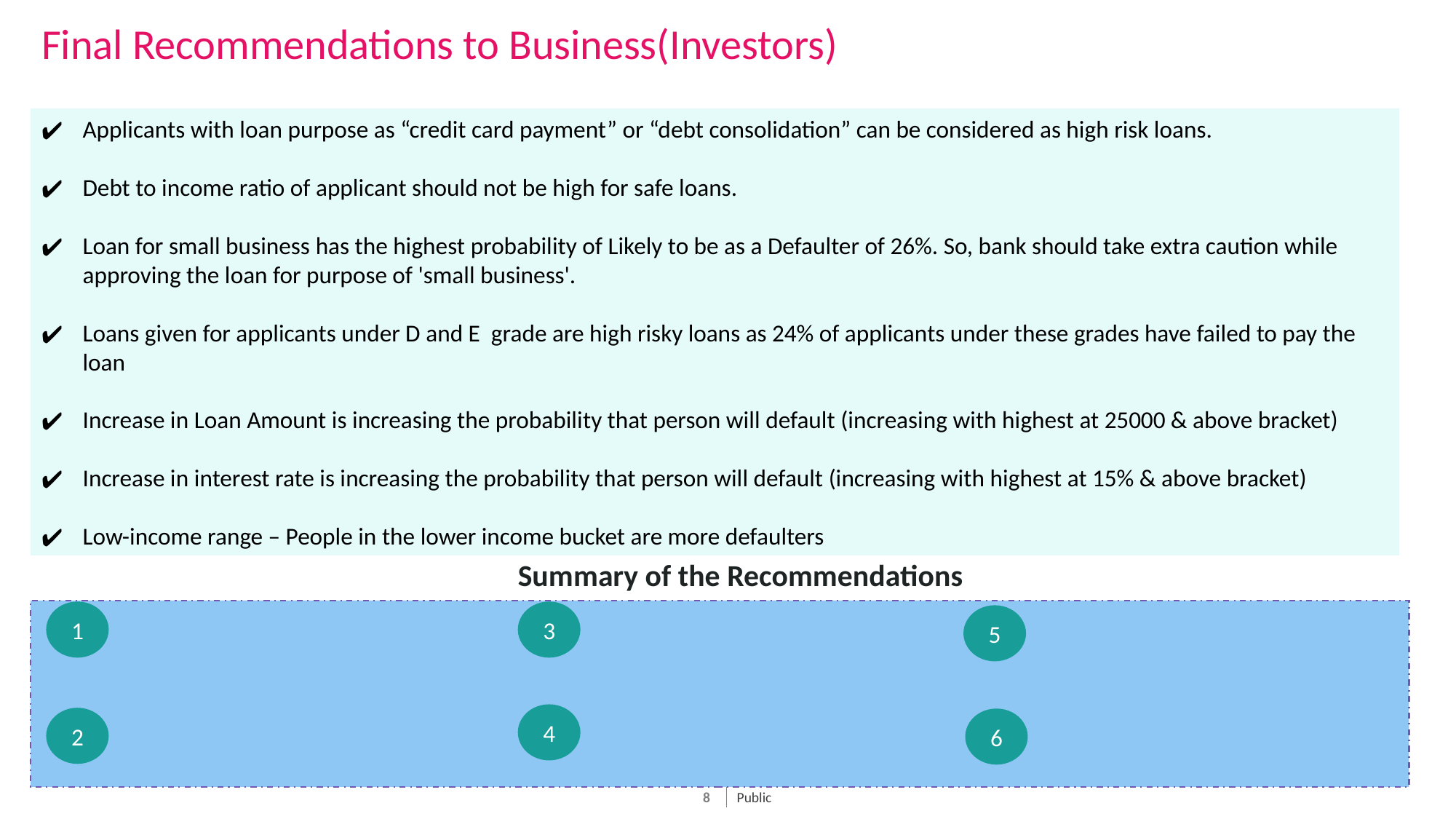

# Final Recommendations to Business(Investors)
Applicants with loan purpose as “credit card payment” or “debt consolidation” can be considered as high risk loans.

Debt to income ratio of applicant should not be high for safe loans.

Loan for small business has the highest probability of Likely to be as a Defaulter of 26%. So, bank should take extra caution while approving the loan for purpose of 'small business'.

Loans given for applicants under D and E  grade are high risky loans as 24% of applicants under these grades have failed to pay the loan

Increase in Loan Amount is increasing the probability that person will default (increasing with highest at 25000 & above bracket)

Increase in interest rate is increasing the probability that person will default (increasing with highest at 15% & above bracket)

Low-income range – People in the lower income bucket are more defaulters
Summary of the Recommendations

3
1
5
4
2
6
Public